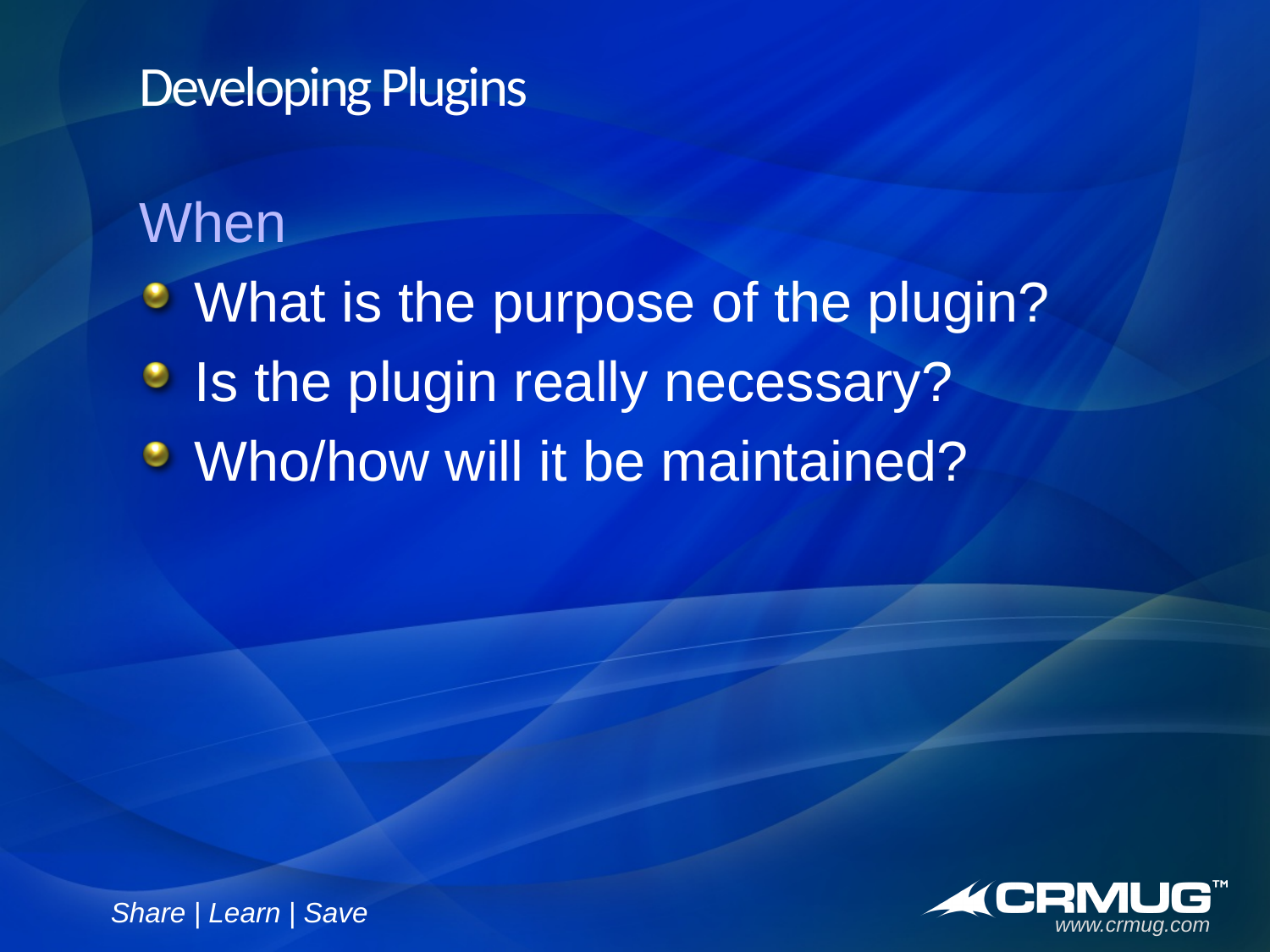

# Developing Plugins
When
What is the purpose of the plugin?
Is the plugin really necessary?
Who/how will it be maintained?